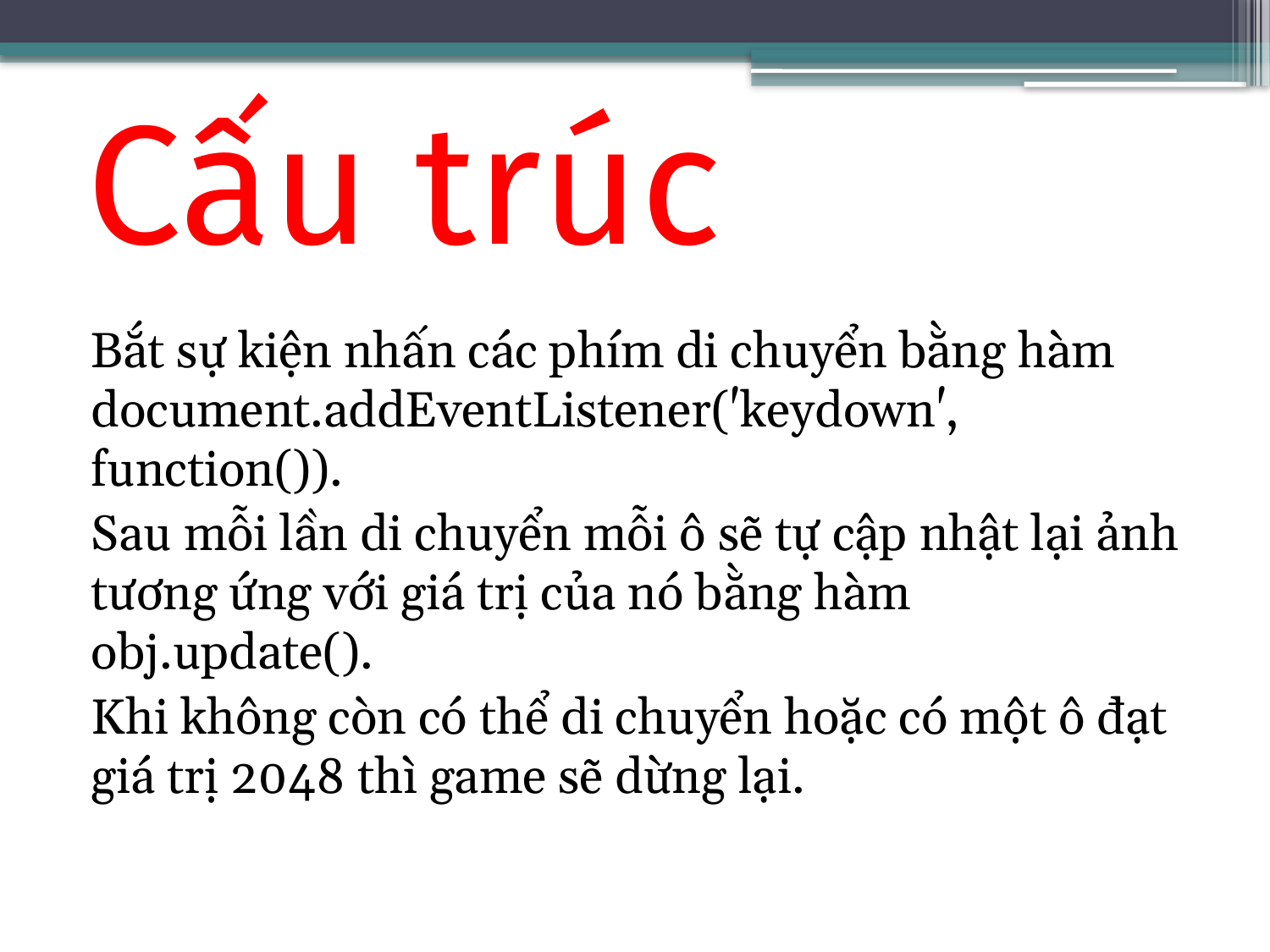

Cấu trúc
Bắt sự kiện nhấn các phím di chuyển bằng hàm document.addEventListener('keydown', function()).
Sau mỗi lần di chuyển mỗi ô sẽ tự cập nhật lại ảnh tương ứng với giá trị của nó bằng hàm obj.update().
Khi không còn có thể di chuyển hoặc có một ô đạt giá trị 2048 thì game sẽ dừng lại.